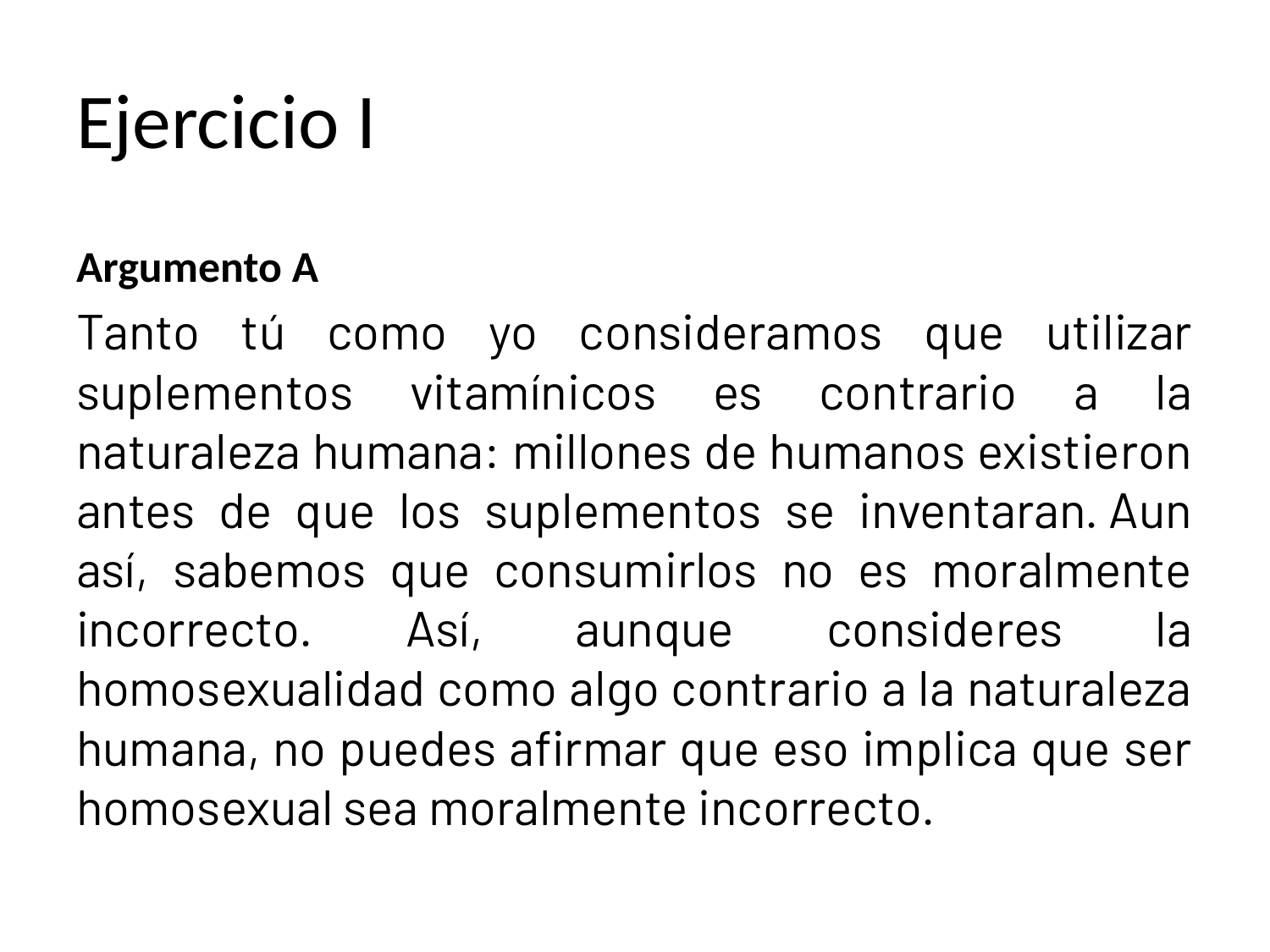

# Ejercicio I
Argumento A
Tanto tú como yo consideramos que utilizar suplementos vitamínicos es contrario a la naturaleza humana: millones de humanos existieron antes de que los suplementos se inventaran. Aun así, sabemos que consumirlos no es moralmente incorrecto. Así, aunque consideres la homosexualidad como algo contrario a la naturaleza humana, no puedes afirmar que eso implica que ser homosexual sea moralmente incorrecto.